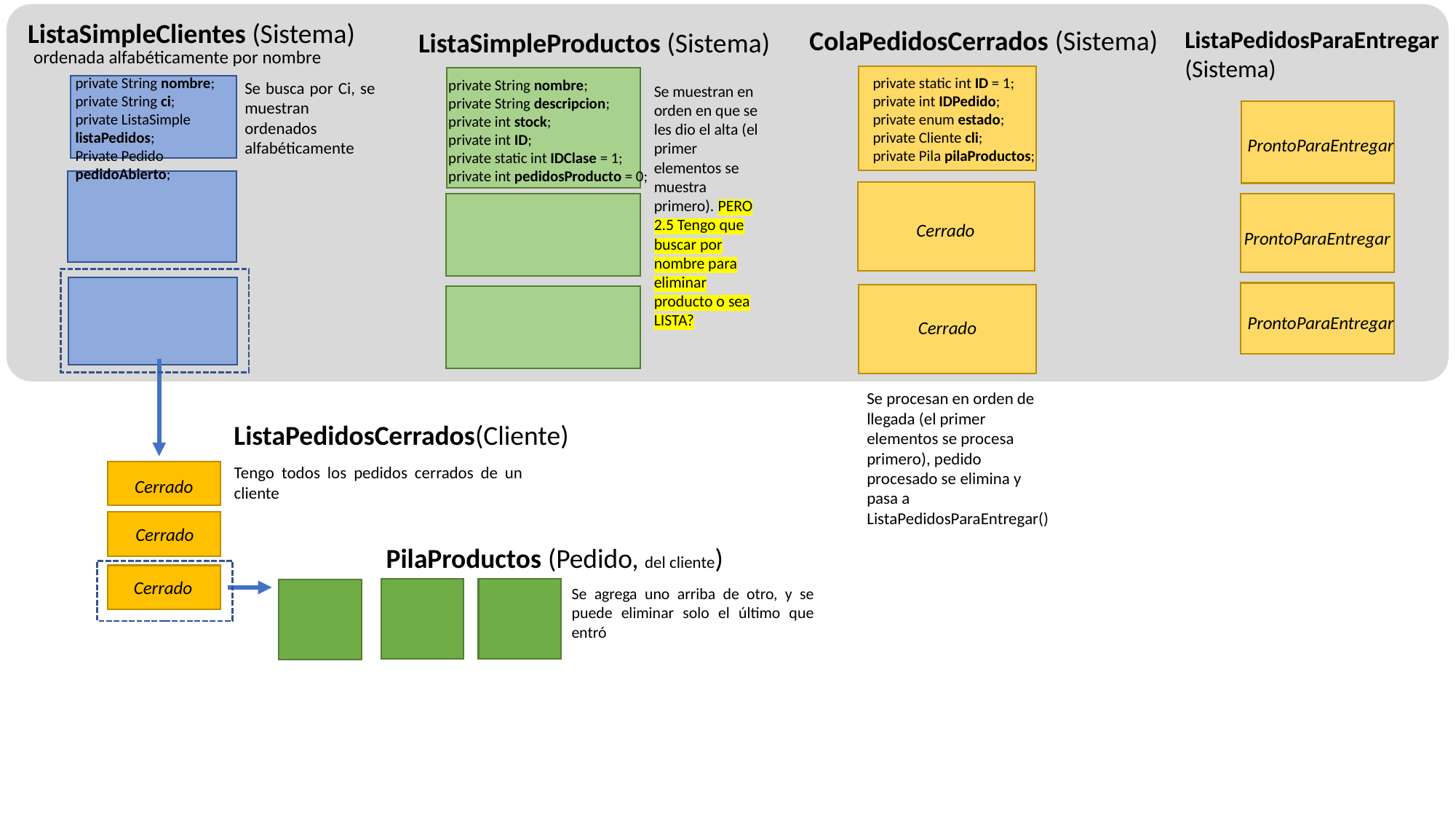

ListaSimpleClientes (Sistema)
ColaPedidosCerrados (Sistema)
ListaPedidosParaEntregar (Sistema)
ListaSimpleProductos (Sistema)
ordenada alfabéticamente por nombre

private static int ID = 1;
private int IDPedido;
private enum estado;
private Cliente cli;
private Pila pilaProductos;
private String nombre;
private String ci;
private ListaSimple listaPedidos;
Private Pedido pedidoAbierto;
private String nombre;
private String descripcion;
private int stock;
private int ID;
private static int IDClase = 1;
private int pedidosProducto = 0;
Se busca por Ci, se muestran ordenados alfabéticamente

Se muestran en orden en que se les dio el alta (el primer elementos se muestra primero). PERO
2.5 Tengo que buscar por nombre para eliminar producto o sea LISTA?

ProntoParaEntregar

Cerrado
ProntoParaEntregar

ProntoParaEntregar
Cerrado
Se procesan en orden de llegada (el primer elementos se procesa primero), pedido procesado se elimina y pasa a ListaPedidosParaEntregar()
ListaPedidosCerrados(Cliente)
Tengo todos los pedidos cerrados de un cliente

Cerrado

Cerrado
PilaProductos (Pedido, del cliente)

Cerrado
Se agrega uno arriba de otro, y se puede eliminar solo el último que entró